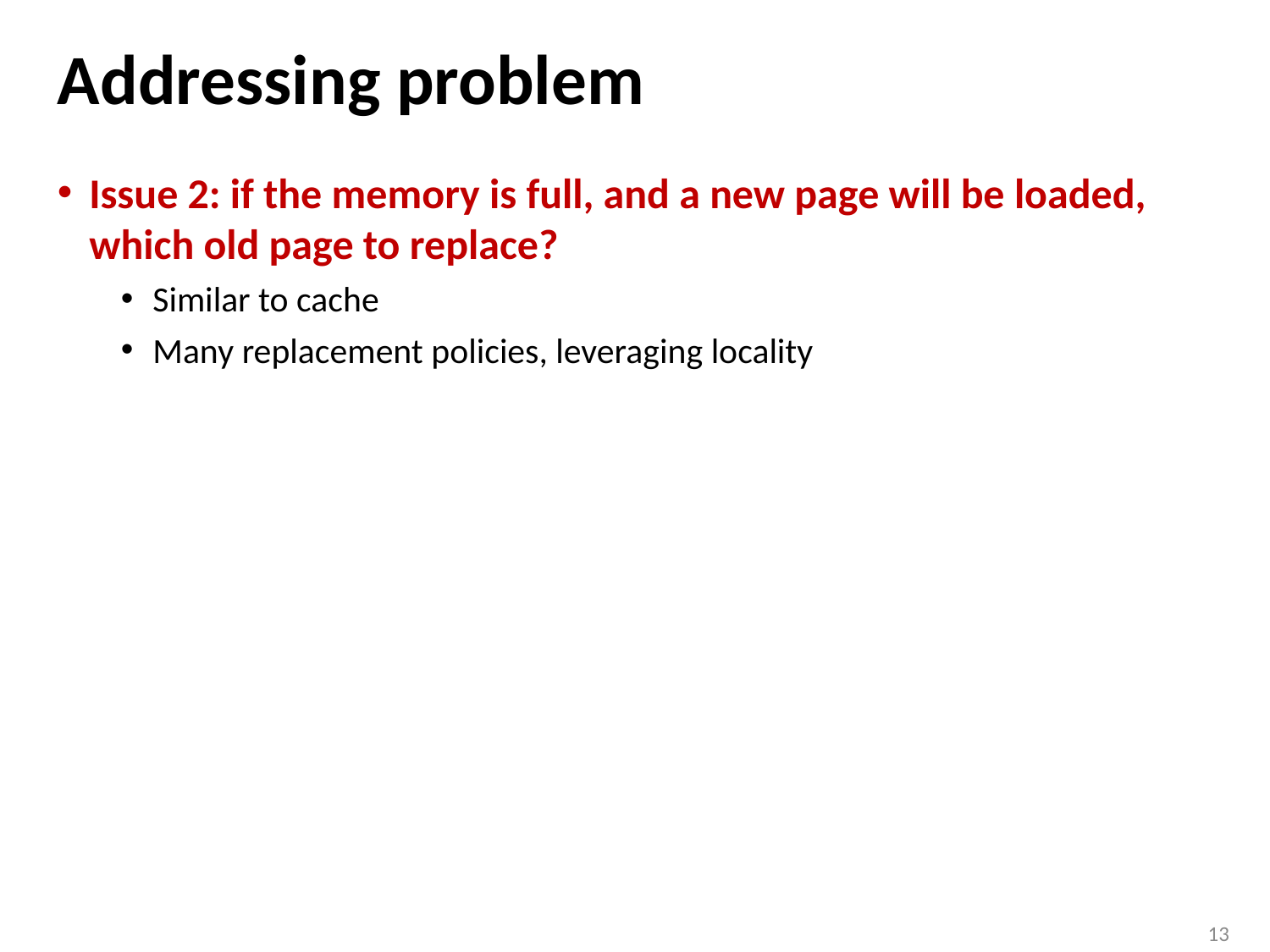

# Addressing problem
Issue 2: if the memory is full, and a new page will be loaded, which old page to replace?
Similar to cache
Many replacement policies, leveraging locality
13